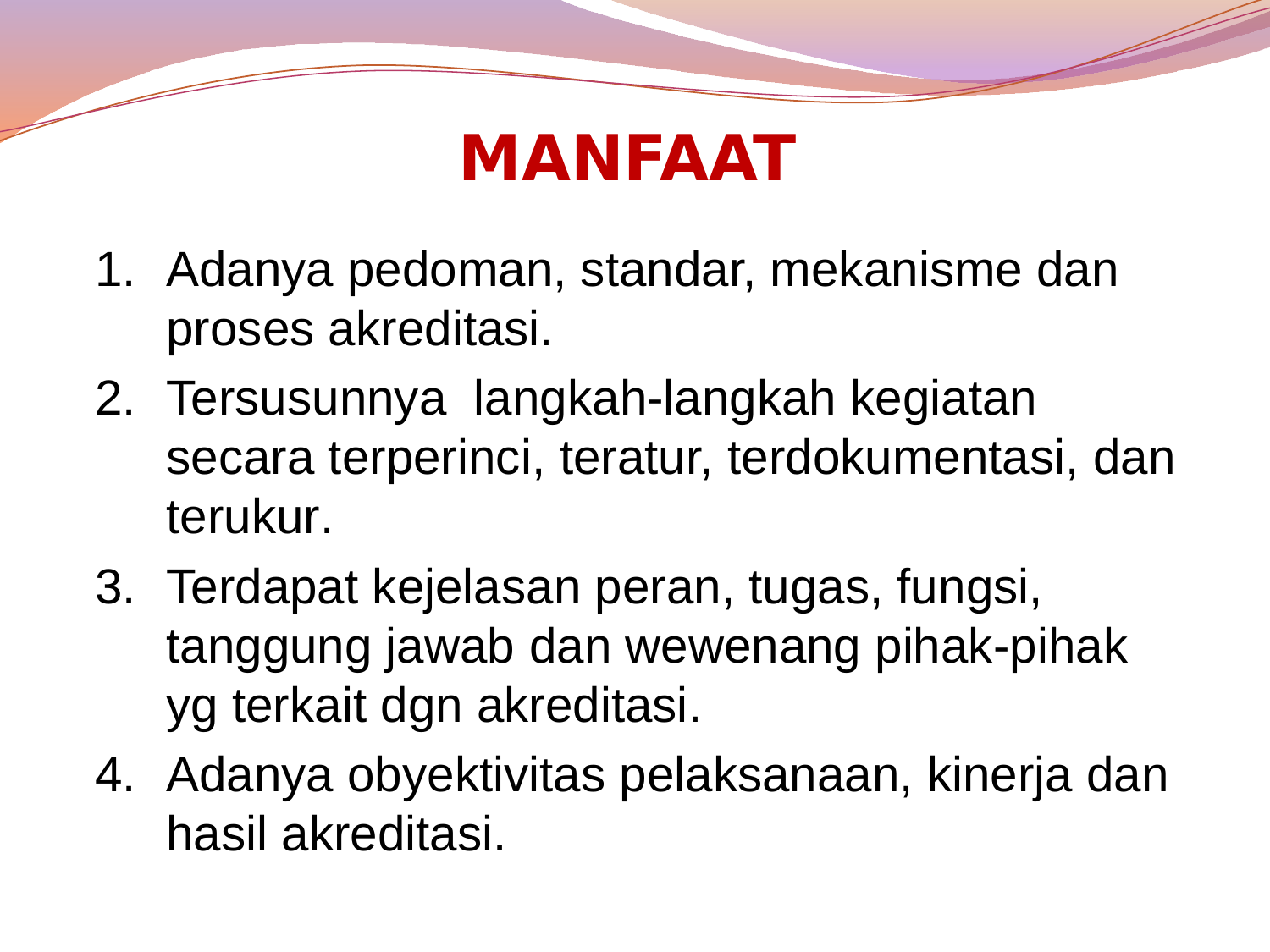

MANFAAT
Adanya pedoman, standar, mekanisme dan proses akreditasi.
Tersusunnya  langkah-langkah kegiatan secara terperinci, teratur, terdokumentasi, dan terukur.
Terdapat kejelasan peran, tugas, fungsi, tanggung jawab dan wewenang pihak-pihak yg terkait dgn akreditasi.
Adanya obyektivitas pelaksanaan, kinerja dan hasil akreditasi.